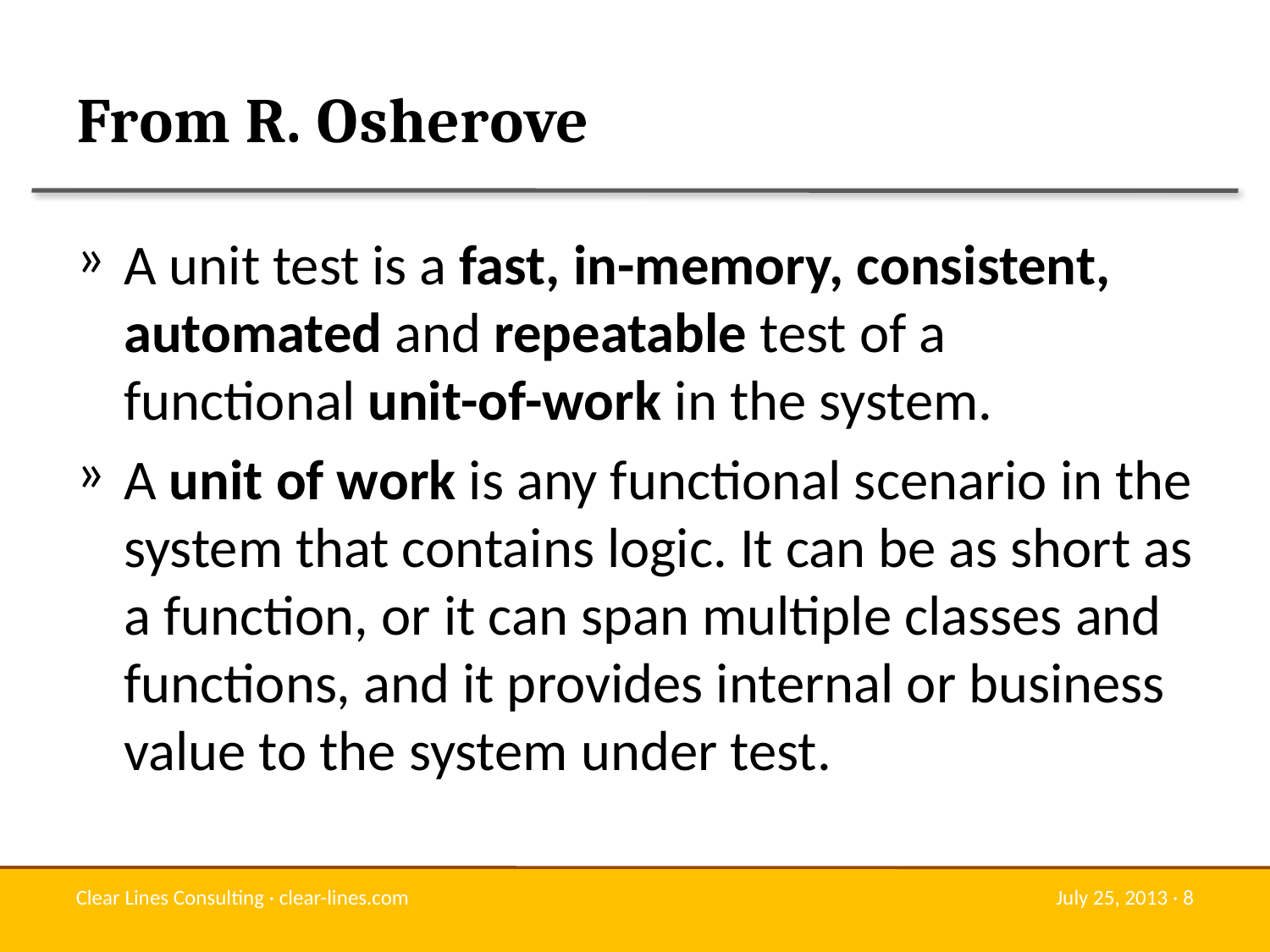

# From R. Osherove
A unit test is a fast, in-memory, consistent, automated and repeatable test of a functional unit-of-work in the system.
A unit of work is any functional scenario in the system that contains logic. It can be as short as a function, or it can span multiple classes and functions, and it provides internal or business value to the system under test.